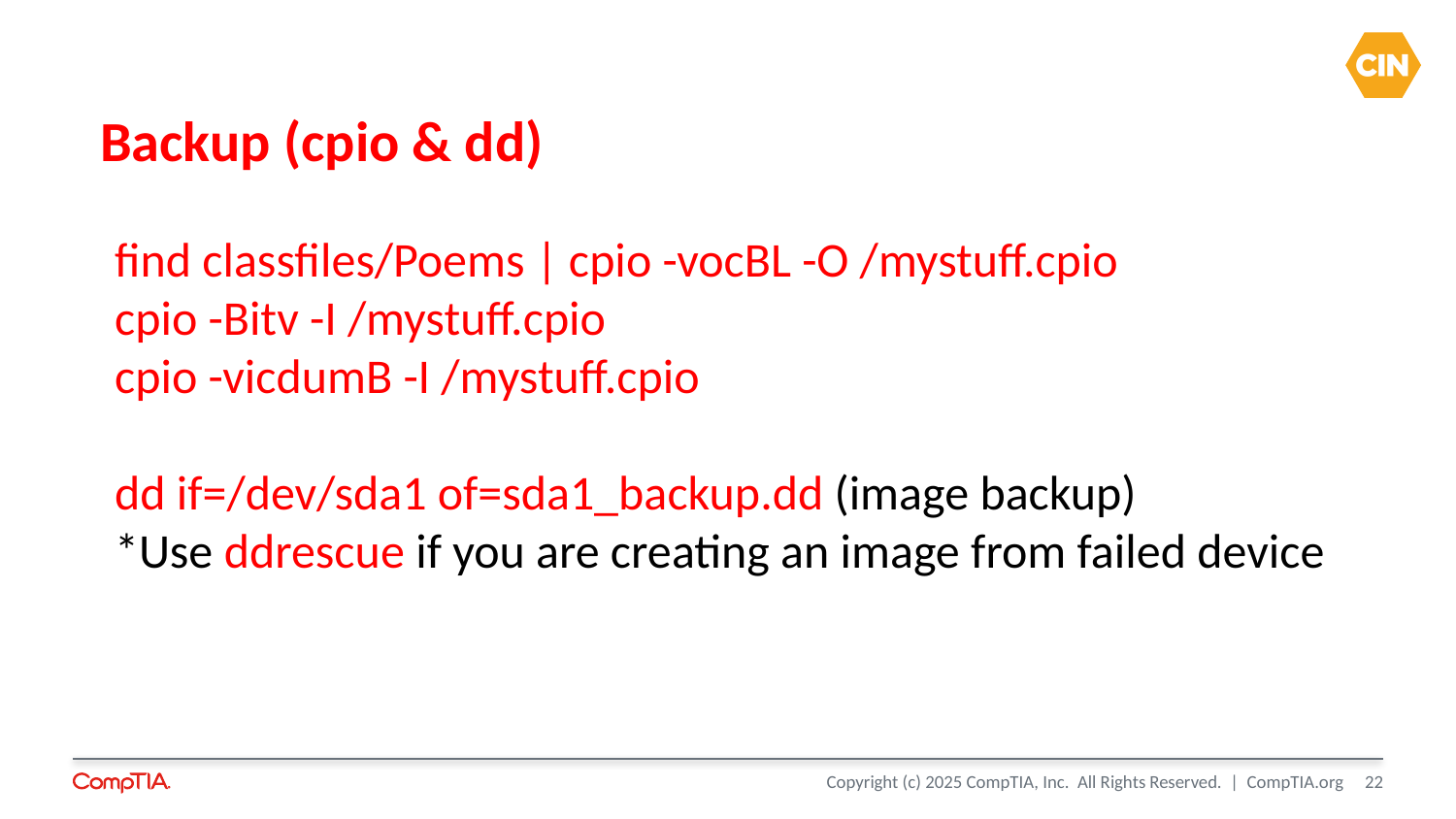

# Backup (cpio & dd)
find classfiles/Poems | cpio -vocBL -O /mystuff.cpio
cpio -Bitv -I /mystuff.cpio
cpio -vicdumB -I /mystuff.cpio
dd if=/dev/sda1 of=sda1_backup.dd (image backup)
*Use ddrescue if you are creating an image from failed device
22